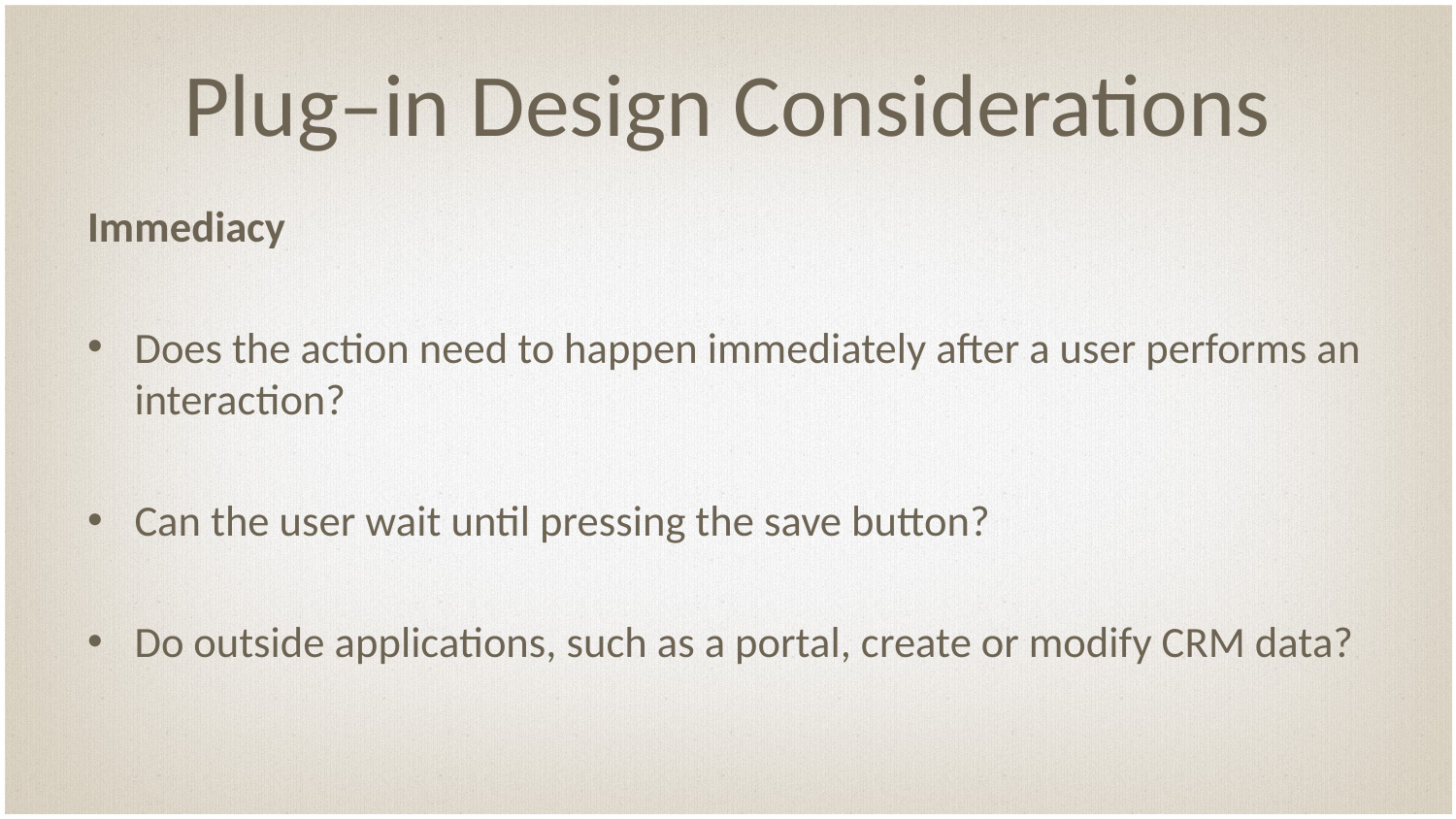

# Plug–in Design Considerations
Immediacy

Does the action need to happen immediately after a user performs an interaction?

Can the user wait until pressing the save button?

Do outside applications, such as a portal, create or modify CRM data?